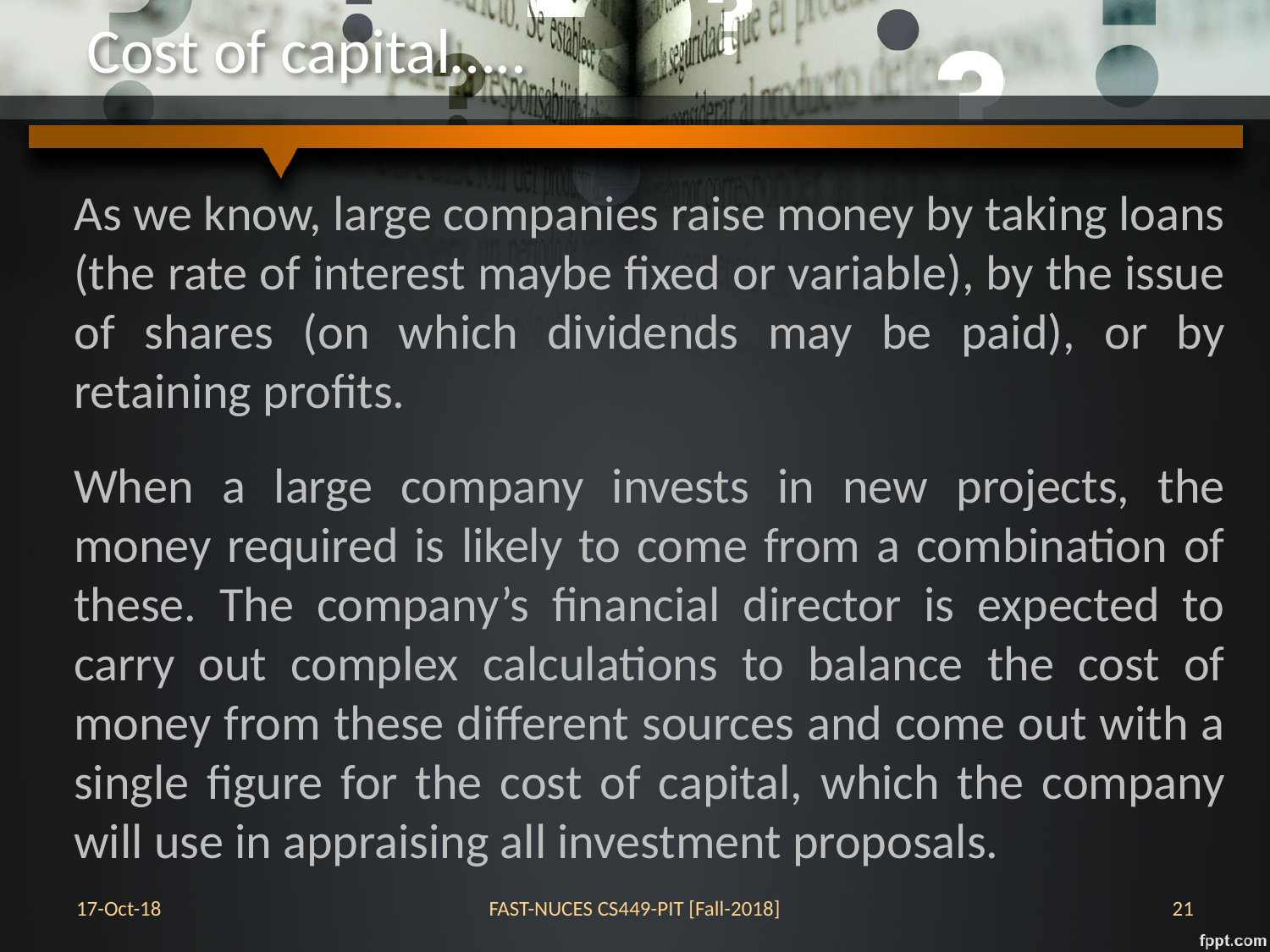

# Cost of capital…..
As we know, large companies raise money by taking loans (the rate of interest maybe fixed or variable), by the issue of shares (on which dividends may be paid), or by retaining profits.

When a large company invests in new projects, the money required is likely to come from a combination of these. The company’s financial director is expected to carry out complex calculations to balance the cost of money from these different sources and come out with a single figure for the cost of capital, which the company will use in appraising all investment proposals.
17-Oct-18
FAST-NUCES CS449-PIT [Fall-2018]
21